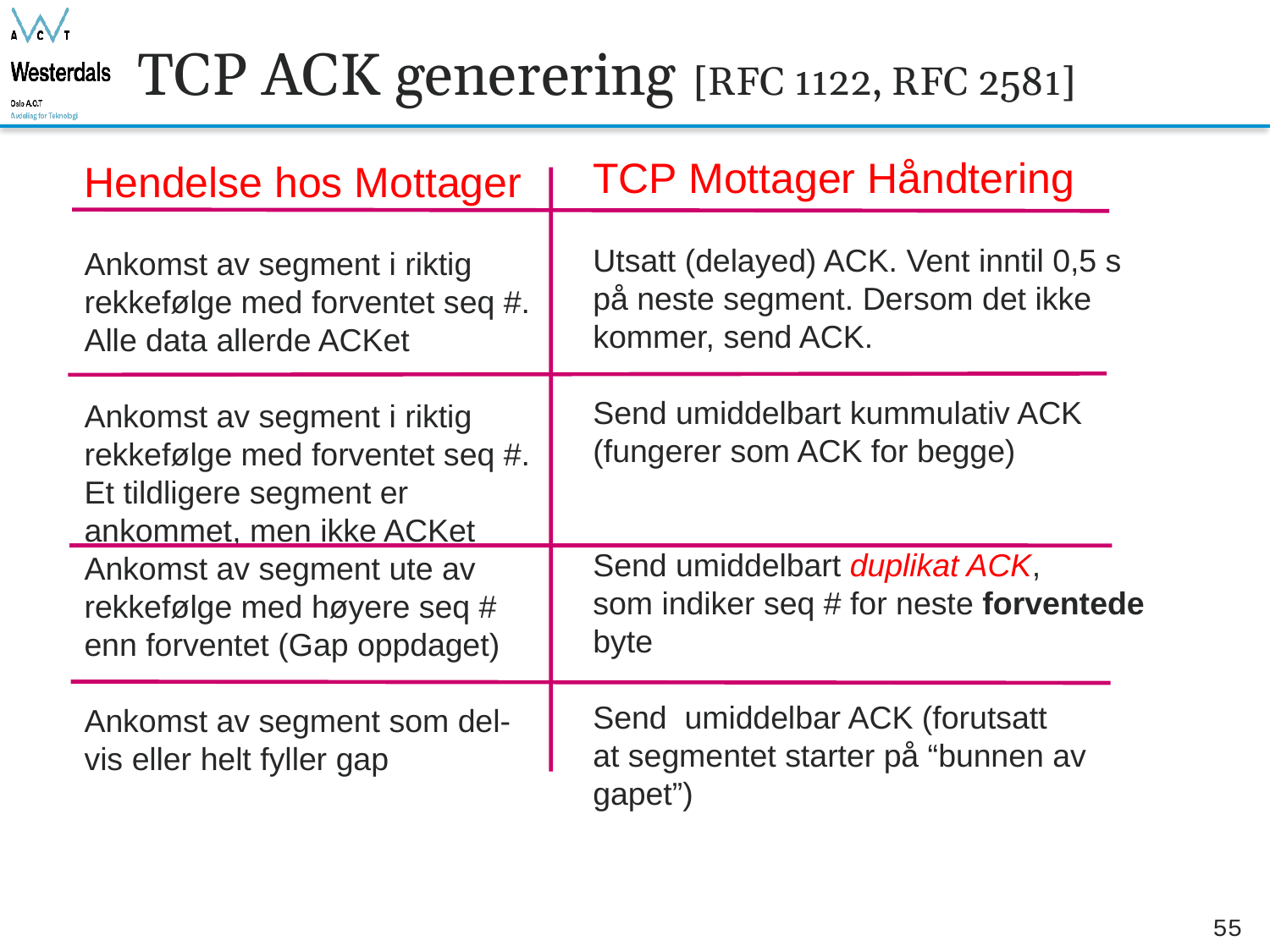

# TCP ACK generering [RFC 1122, RFC 2581]
TCP Mottager Håndtering

Utsatt (delayed) ACK. Vent inntil 0,5 s
på neste segment. Dersom det ikke
kommer, send ACK.
Send umiddelbart kummulativ ACK
(fungerer som ACK for begge)

Send umiddelbart duplikat ACK,
som indiker seq # for neste forventede
byte

Send  umiddelbar ACK (forutsatt
at segmentet starter på “bunnen av
gapet”)
Hendelse hos Mottager

Ankomst av segment i riktig
rekkefølge med forventet seq #.
Alle data allerde ACKet

Ankomst av segment i riktig
rekkefølge med forventet seq #.
Et tildligere segment er
ankommet, men ikke ACKet
Ankomst av segment ute av
rekkefølge med høyere seq #
enn forventet (Gap oppdaget)

Ankomst av segment som del-
vis eller helt fyller gap

55